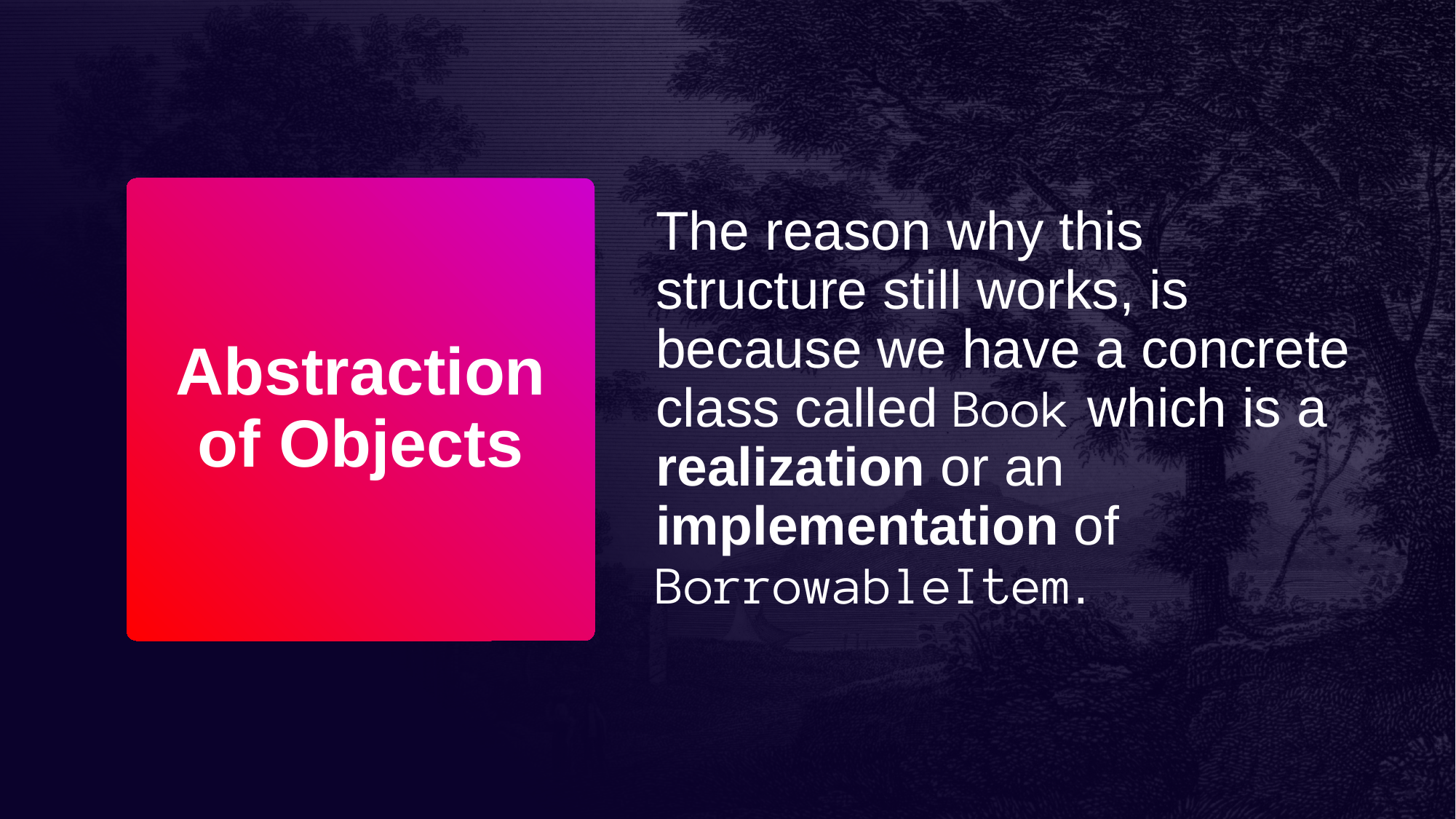

The reason why this structure still works, is because we have a concrete class called Book which is a realization or an implementation of BorrowableItem.
# Abstraction of Objects